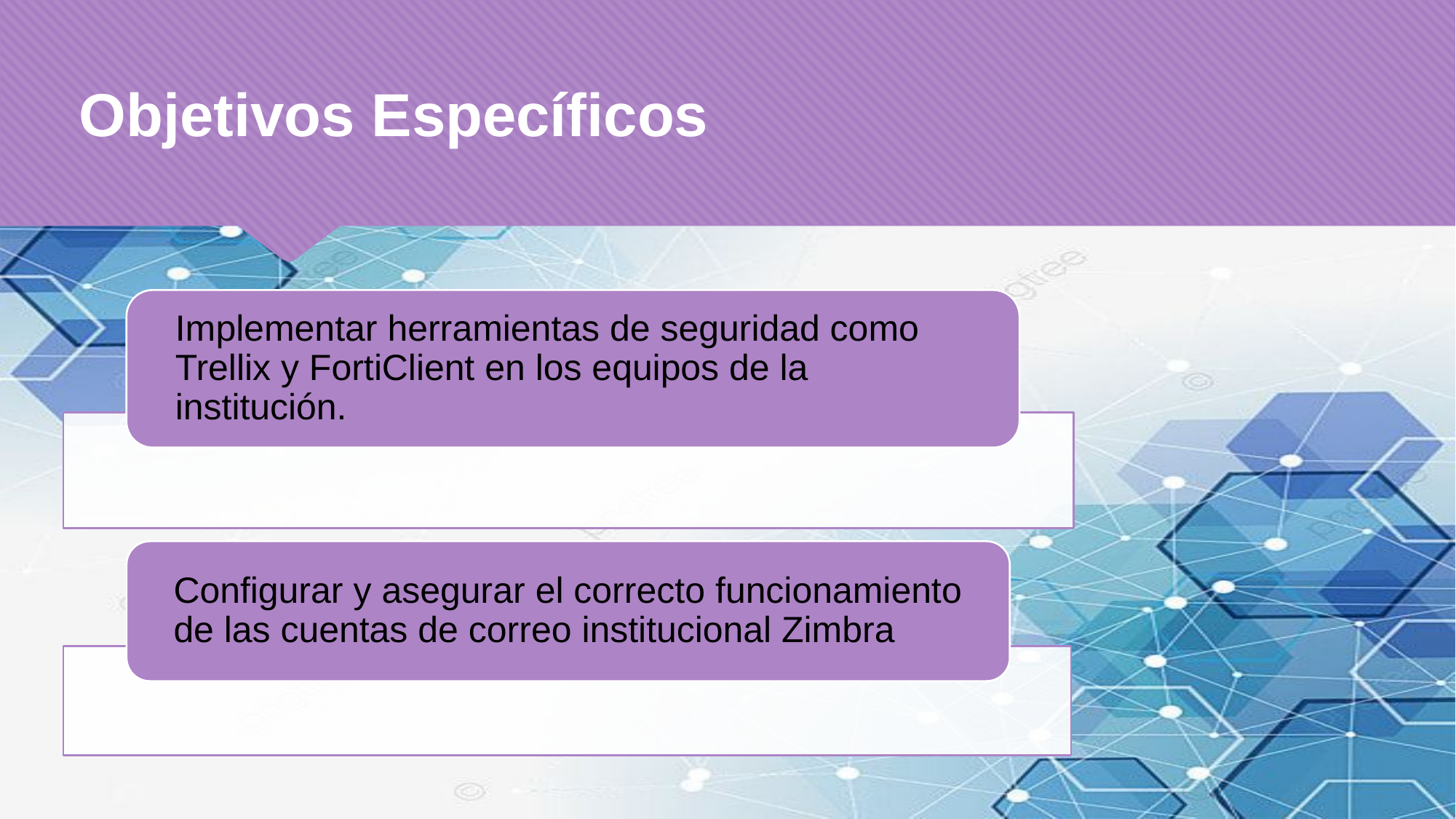

Objetivos Específicos
Implementar herramientas de seguridad como Trellix y FortiClient en los equipos de la institución.
Configurar y asegurar el correcto funcionamiento de las cuentas de correo institucional Zimbra